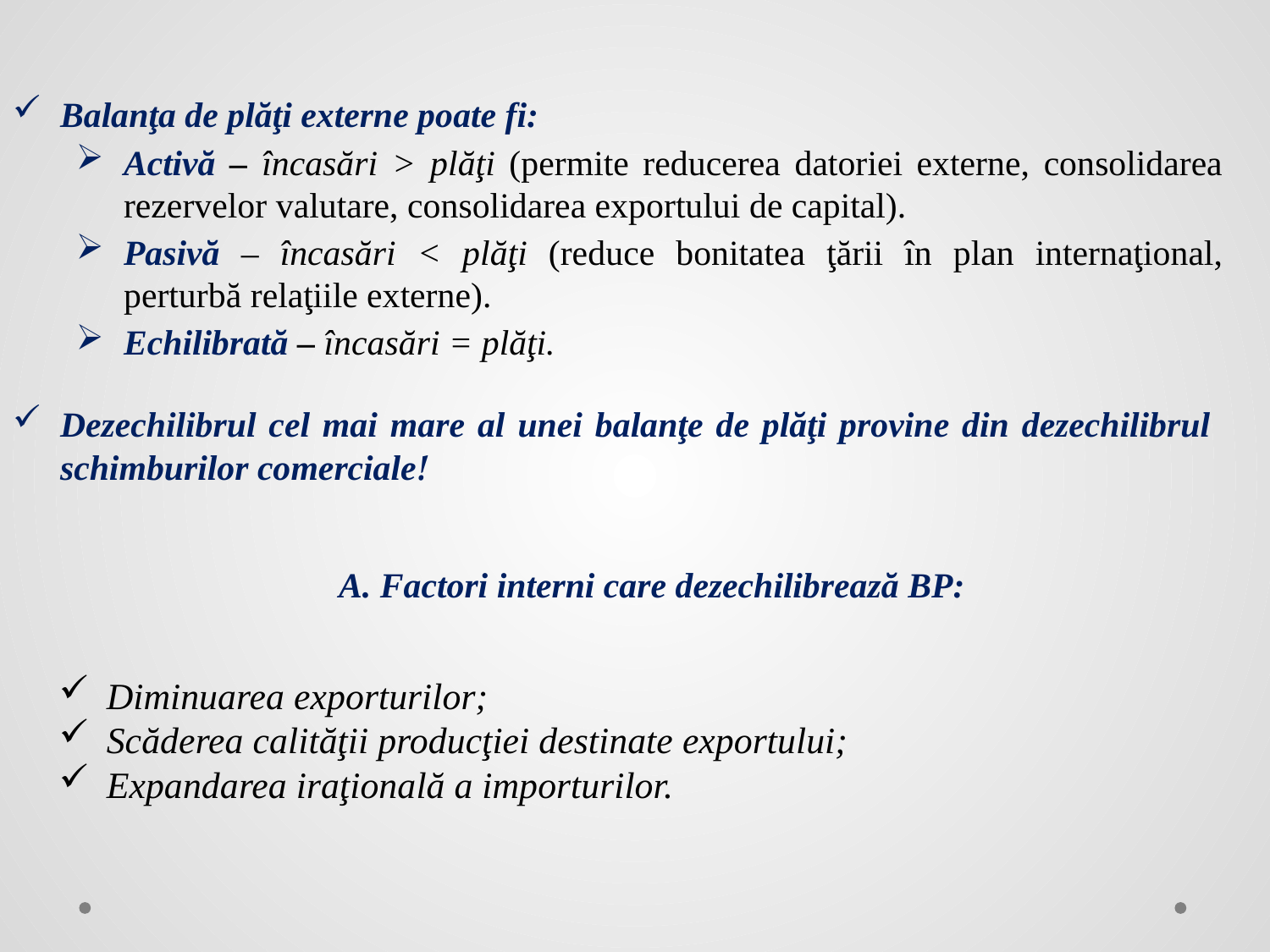

Balanţa de plăţi externe poate fi:
Activă – încasări > plăţi (permite reducerea datoriei externe, consolidarea rezervelor valutare, consolidarea exportului de capital).
Pasivă – încasări < plăţi (reduce bonitatea ţării în plan internaţional, perturbă relaţiile externe).
Echilibrată – încasări = plăţi.
Dezechilibrul cel mai mare al unei balanţe de plăţi provine din dezechilibrul schimburilor comerciale!
A. Factori interni care dezechilibrează BP:
Diminuarea exporturilor;
Scăderea calităţii producţiei destinate exportului;
Expandarea iraţională a importurilor.